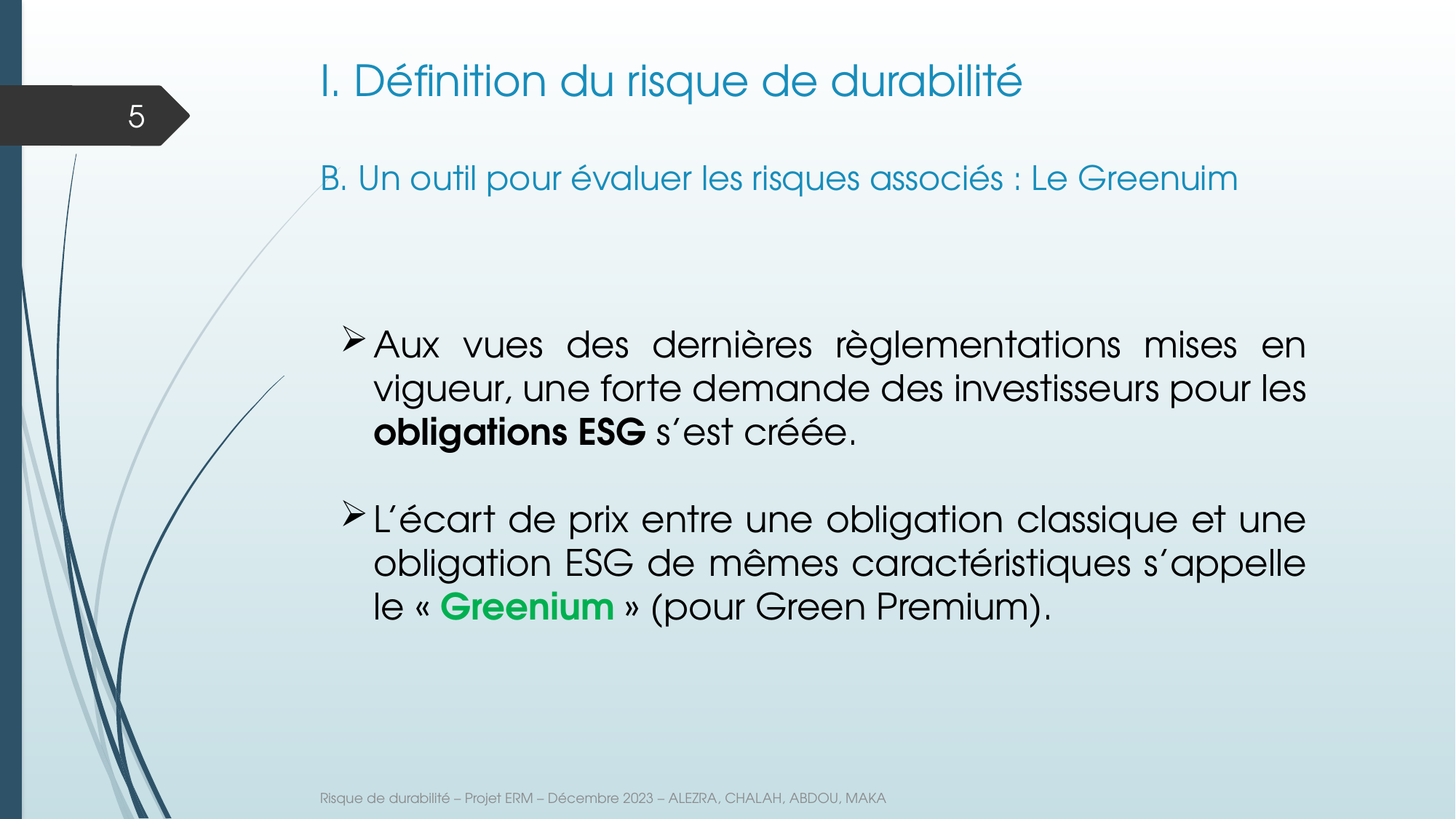

# I. Définition du risque de durabilité B. Un outil pour évaluer les risques associés : Le Greenuim
5

Aux vues des dernières règlementations mises en vigueur, une forte demande des investisseurs pour les obligations ESG s’est créée.

L’écart de prix entre une obligation classique et une obligation ESG de mêmes caractéristiques s’appelle le « Greenium » (pour Green Premium).
Risque de durabilité – Projet ERM – Décembre 2023 – ALEZRA, CHALAH, ABDOU, MAKA